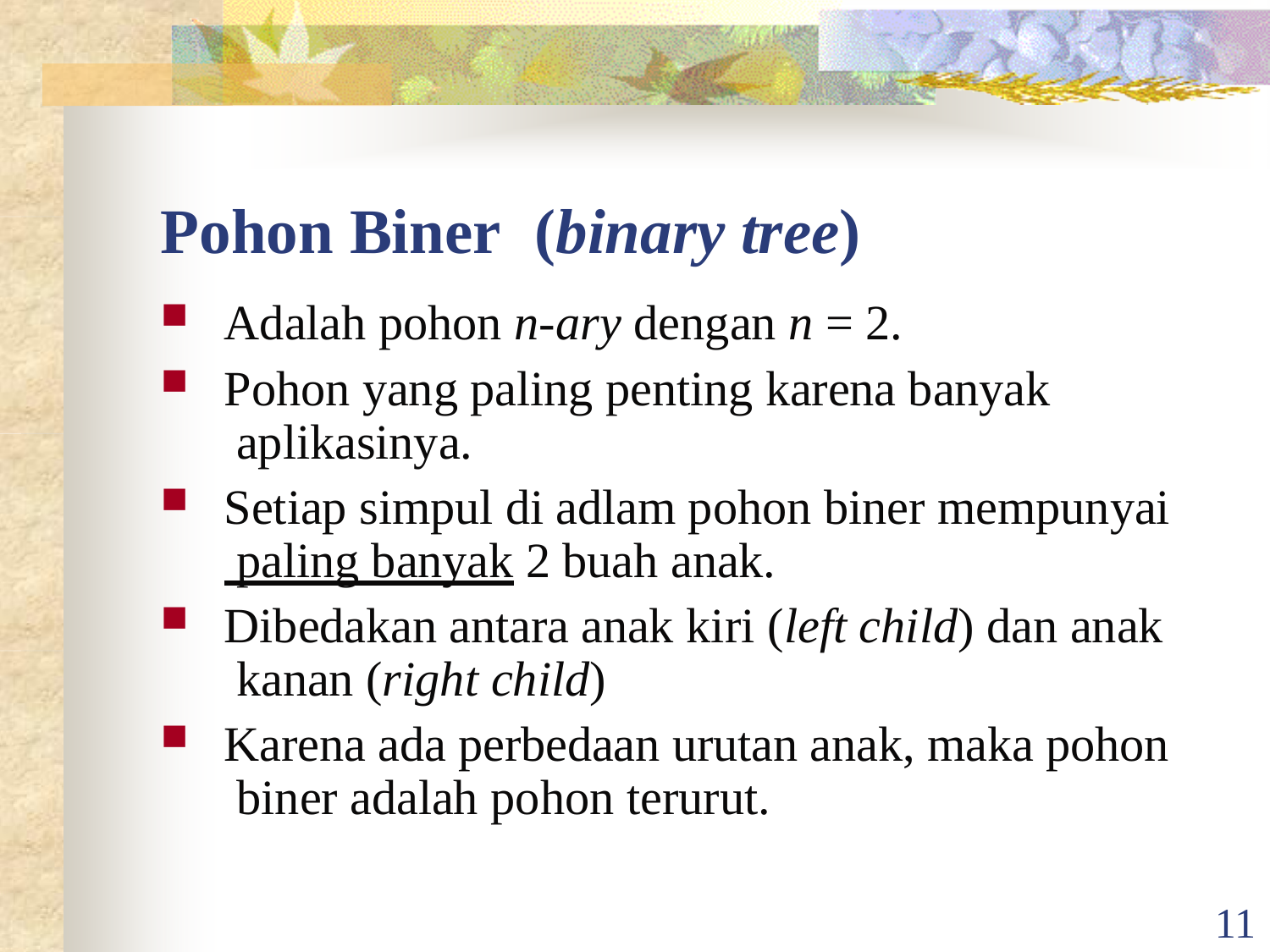

# Pohon Biner	(binary tree)
Adalah pohon n-ary dengan n = 2.
Pohon yang paling penting karena banyak  aplikasinya.
Setiap simpul di adlam pohon biner mempunyai  paling banyak 2 buah anak.
Dibedakan antara anak kiri (left child) dan anak  kanan (right child)
Karena ada perbedaan urutan anak, maka pohon  biner adalah pohon terurut.
11